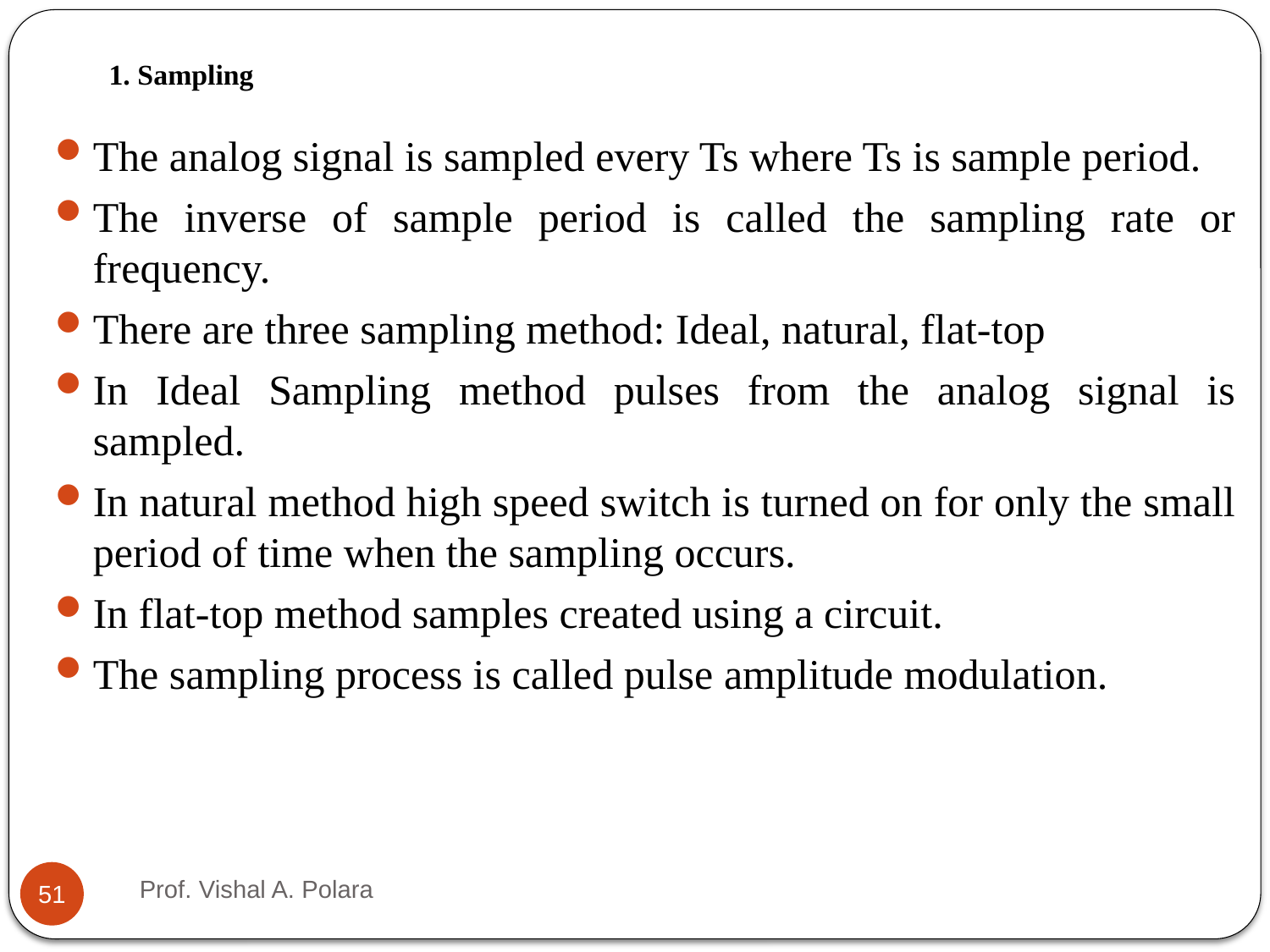

1. Sampling

The analog signal is sampled every Ts where Ts is sample period.
The inverse of sample period is called the sampling rate or frequency.
There are three sampling method: Ideal, natural, flat-top
In Ideal Sampling method pulses from the analog signal is sampled.
In natural method high speed switch is turned on for only the small period of time when the sampling occurs.
In flat-top method samples created using a circuit.
The sampling process is called pulse amplitude modulation.

Prof. Vishal A. Polara
51